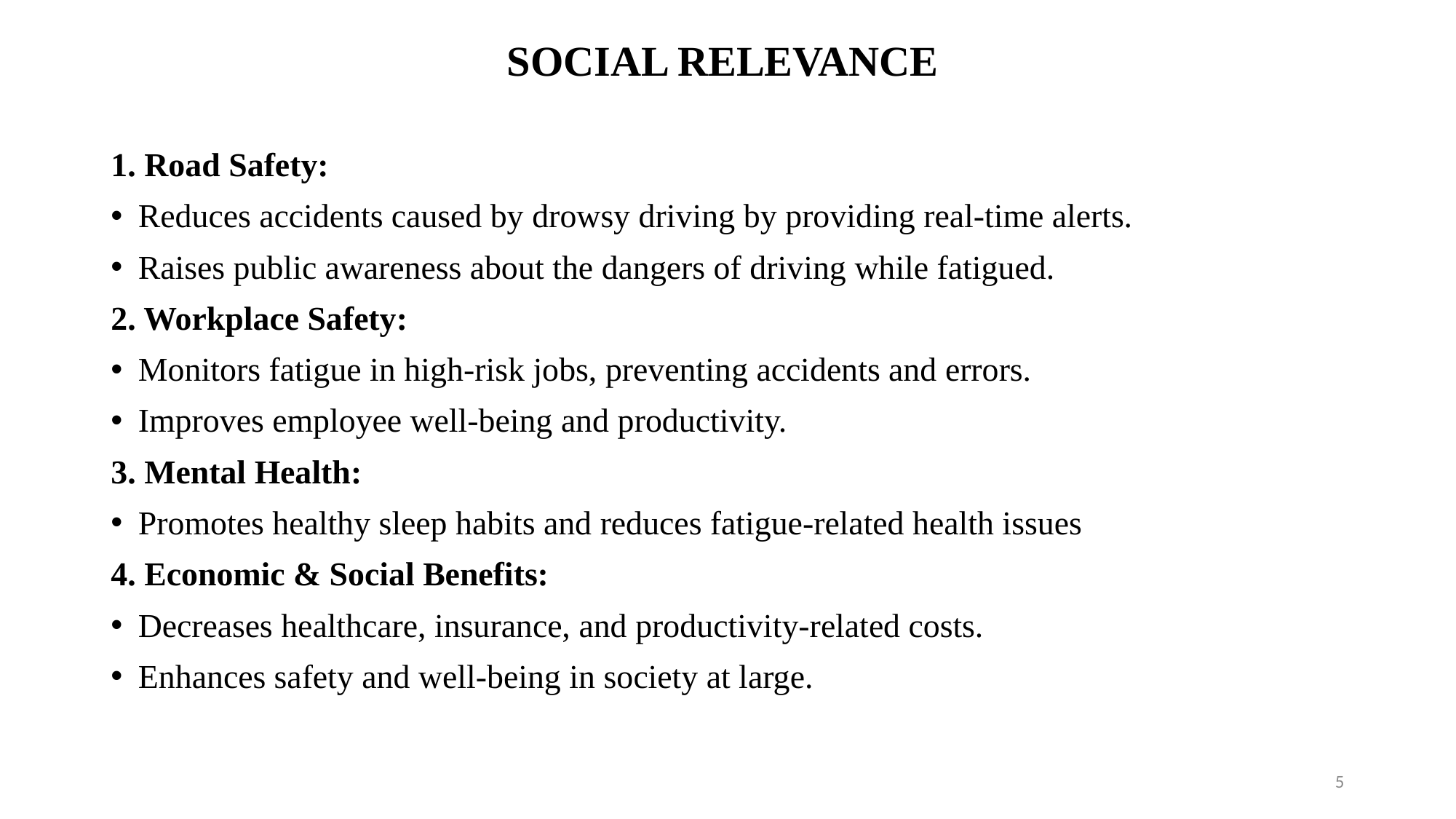

# SOCIAL RELEVANCE
1. Road Safety:
Reduces accidents caused by drowsy driving by providing real-time alerts.
Raises public awareness about the dangers of driving while fatigued.
2. Workplace Safety:
Monitors fatigue in high-risk jobs, preventing accidents and errors.
Improves employee well-being and productivity.
3. Mental Health:
Promotes healthy sleep habits and reduces fatigue-related health issues
4. Economic & Social Benefits:
Decreases healthcare, insurance, and productivity-related costs.
Enhances safety and well-being in society at large.

5